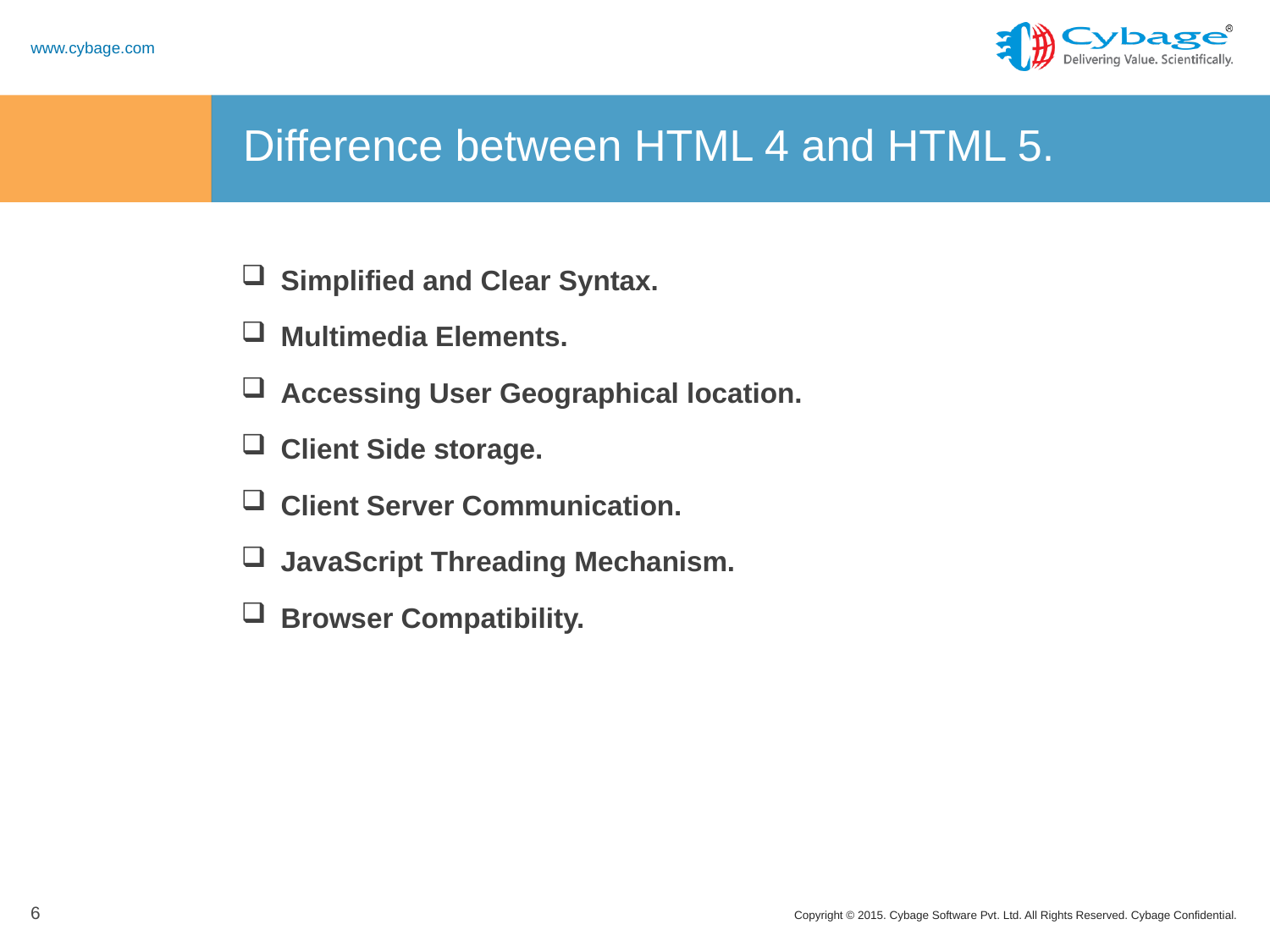

# Difference between HTML 4 and HTML 5.
Simplified and Clear Syntax.
Multimedia Elements.
Accessing User Geographical location.
Client Side storage.
Client Server Communication.
JavaScript Threading Mechanism.
Browser Compatibility.

6